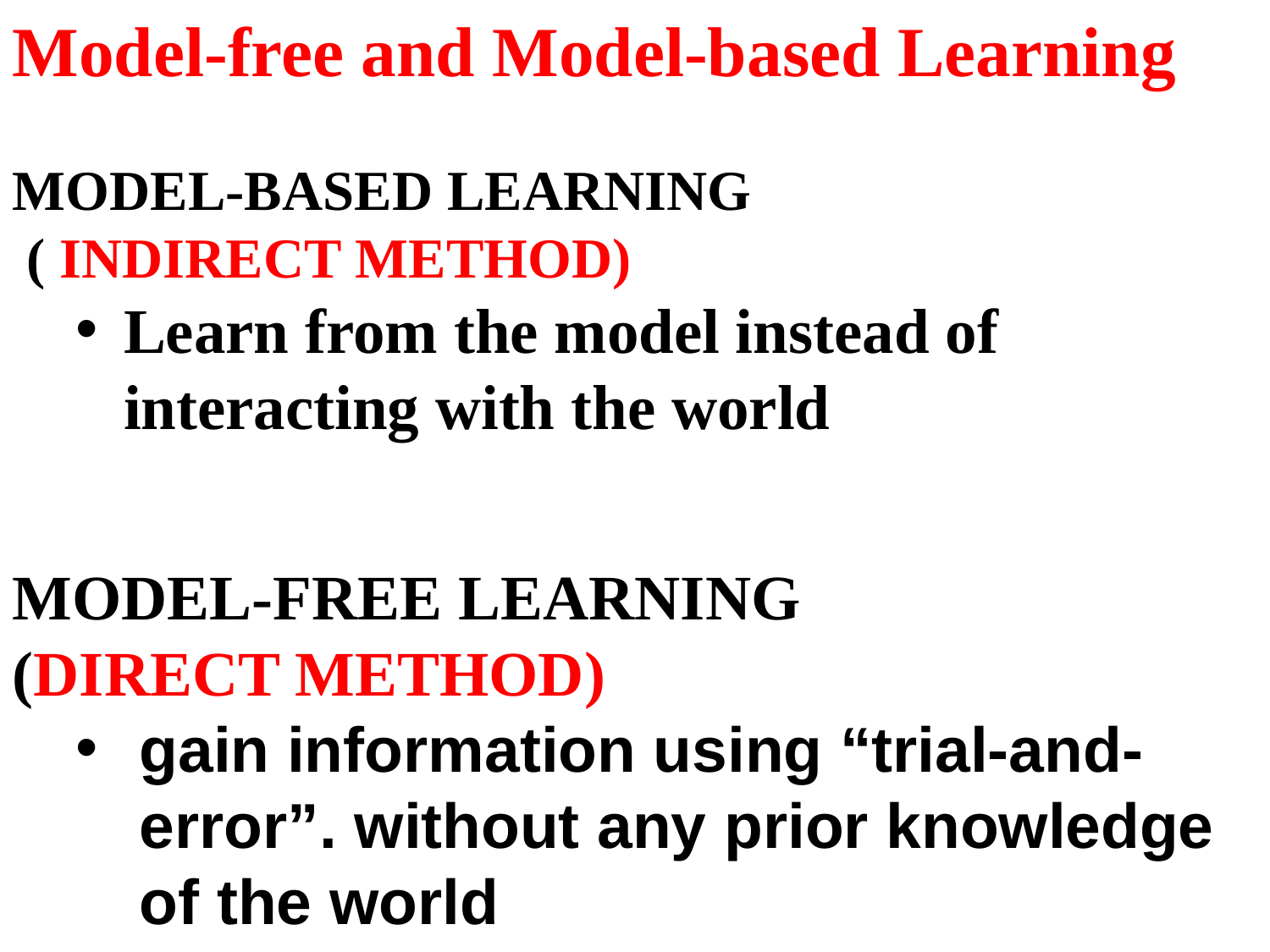

Model-free and Model-based Learning
MODEL-BASED LEARNING
 ( INDIRECT METHOD)
Learn from the model instead of interacting with the world
MODEL-FREE LEARNING
(DIRECT METHOD)
gain information using “trial-and-error”. without any prior knowledge of the world